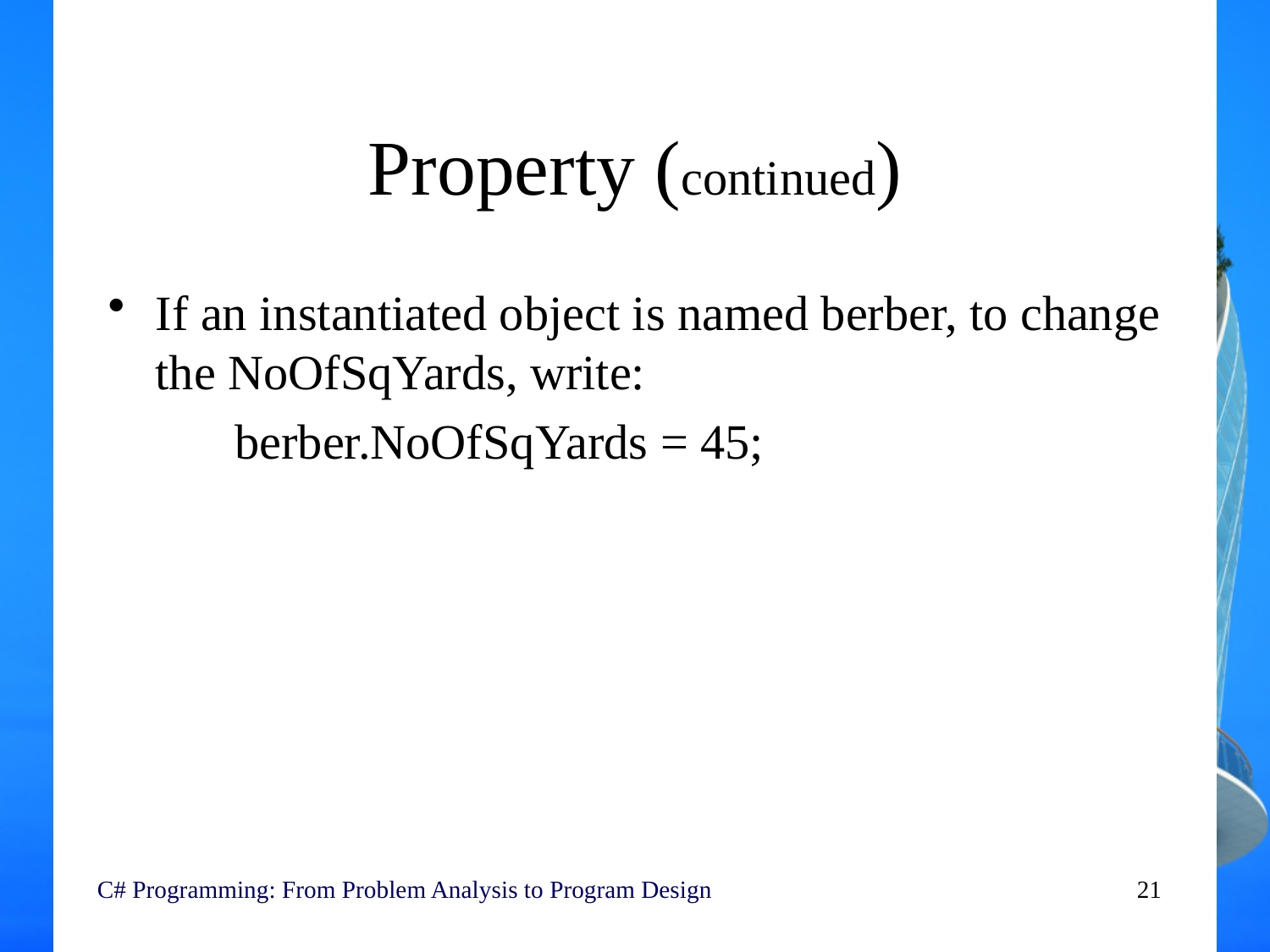

# Property (continued)
If an instantiated object is named berber, to change the NoOfSqYards, write:
	berber.NoOfSqYards = 45;

C# Programming: From Problem Analysis to Program Design

21